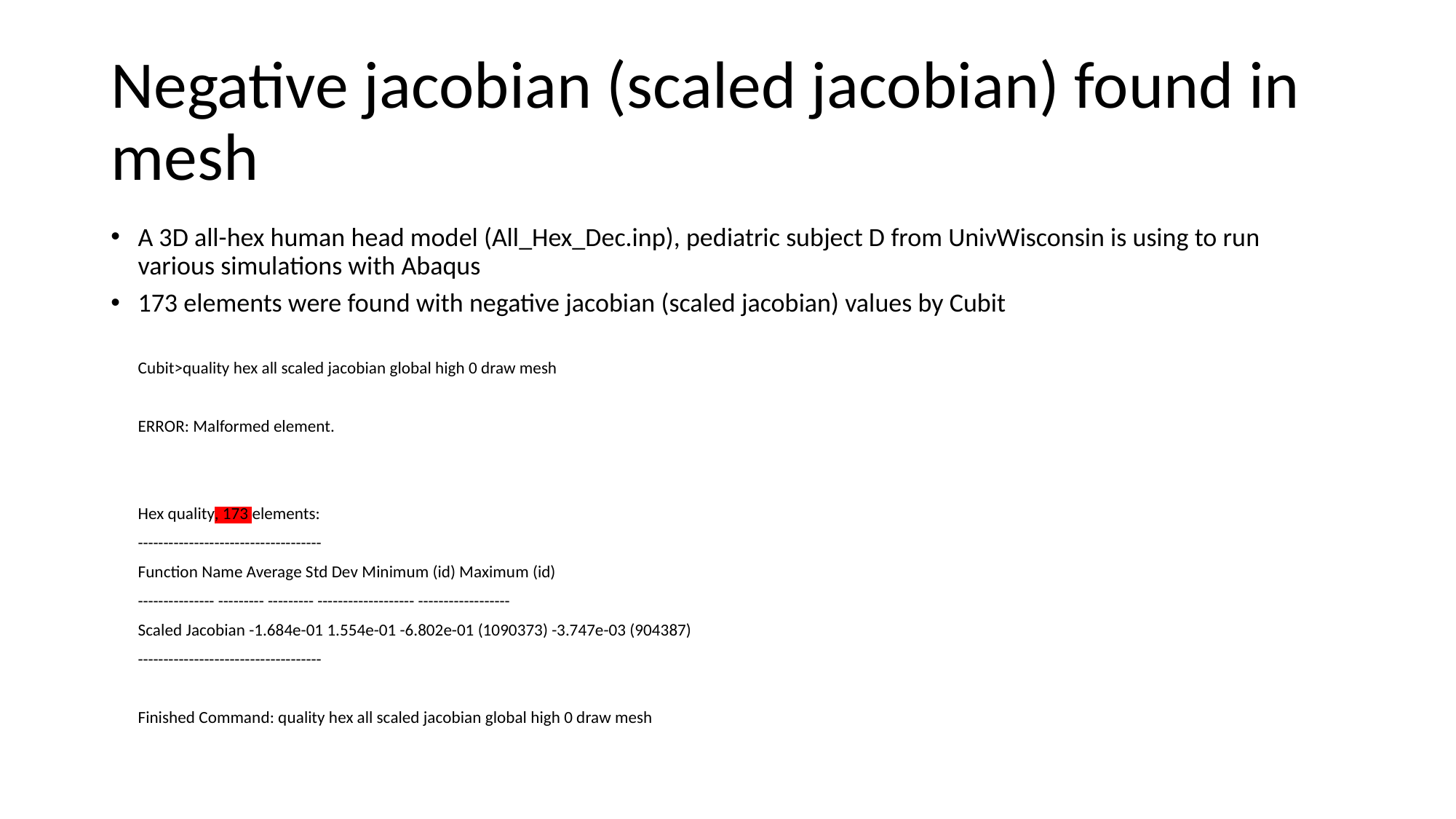

# Negative jacobian (scaled jacobian) found in mesh
A 3D all-hex human head model (All_Hex_Dec.inp), pediatric subject D from UnivWisconsin is using to run various simulations with Abaqus
173 elements were found with negative jacobian (scaled jacobian) values by Cubit

Cubit>quality hex all scaled jacobian global high 0 draw mesh

ERROR: Malformed element.

Hex quality, 173 elements:
------------------------------------
Function Name Average Std Dev Minimum (id) Maximum (id)
--------------- --------- --------- ------------------- ------------------
Scaled Jacobian -1.684e-01 1.554e-01 -6.802e-01 (1090373) -3.747e-03 (904387)
------------------------------------

Finished Command: quality hex all scaled jacobian global high 0 draw mesh